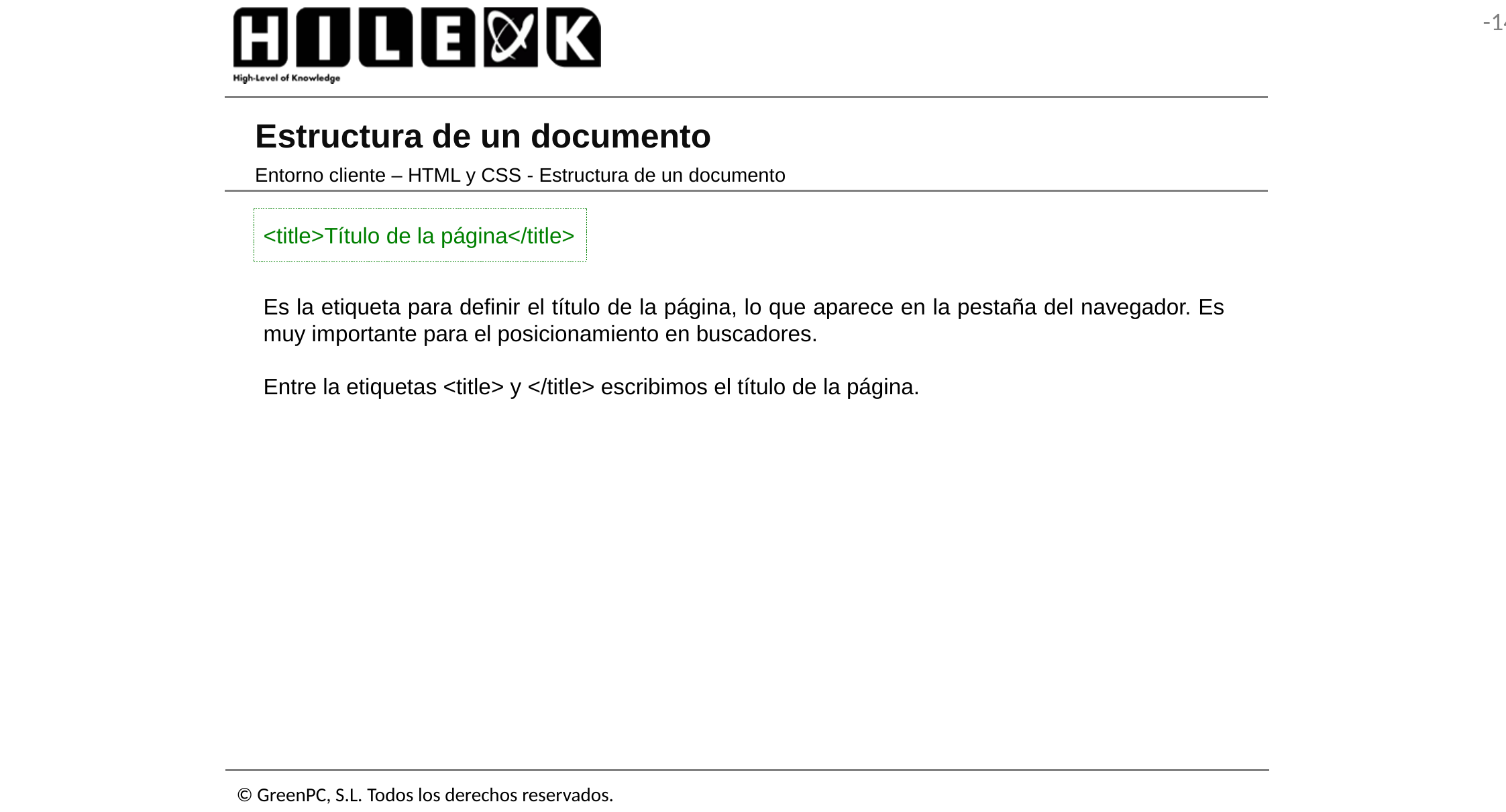

# Estructura de un documento
Entorno cliente – HTML y CSS - Estructura de un documento
<title>Título de la página</title>
Es la etiqueta para definir el título de la página, lo que aparece en la pestaña del navegador. Es muy importante para el posicionamiento en buscadores.

Entre la etiquetas <title> y </title> escribimos el título de la página.